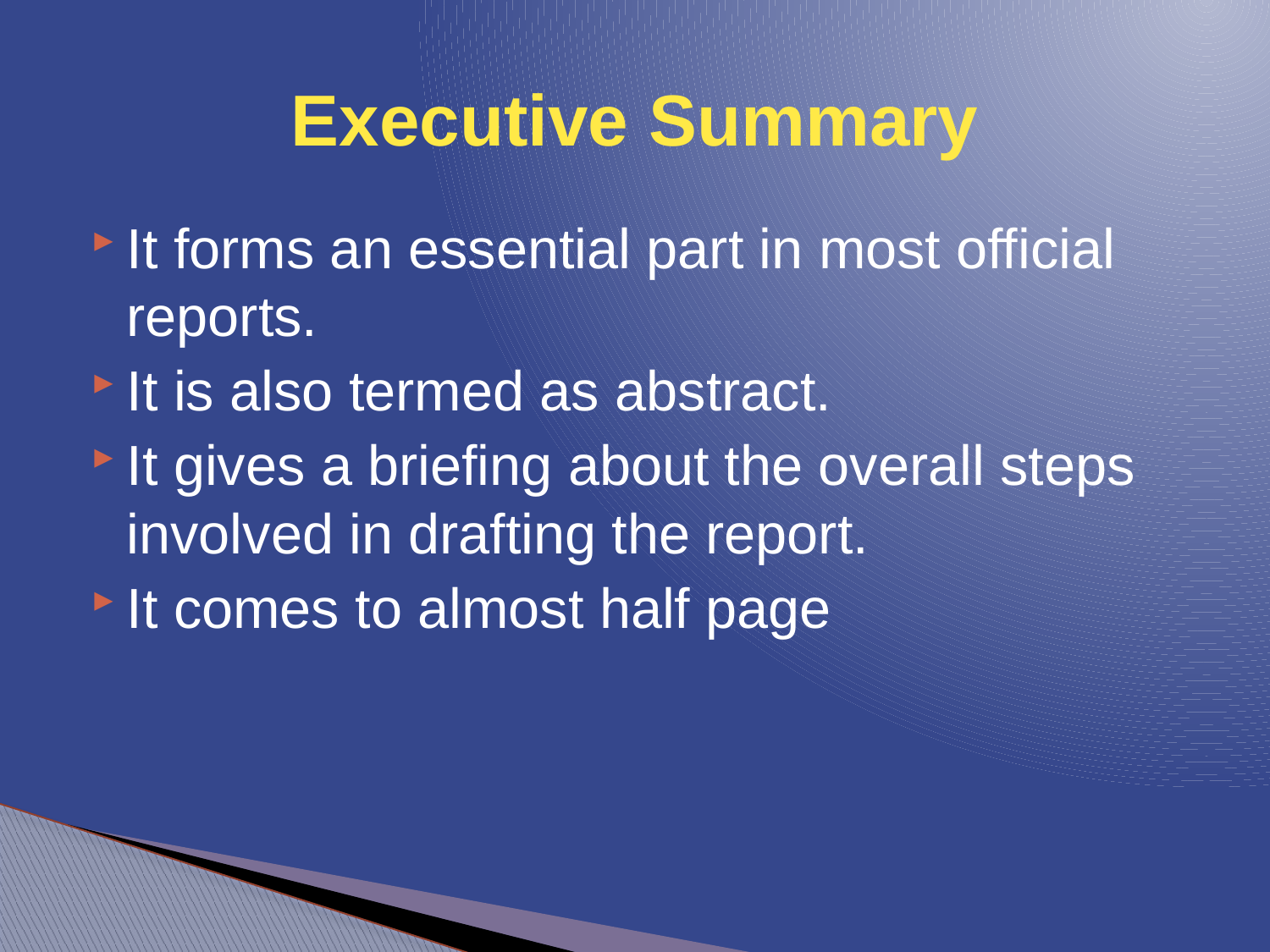

# Executive Summary
It forms an essential part in most official reports.
It is also termed as abstract.
It gives a briefing about the overall steps involved in drafting the report.
It comes to almost half page